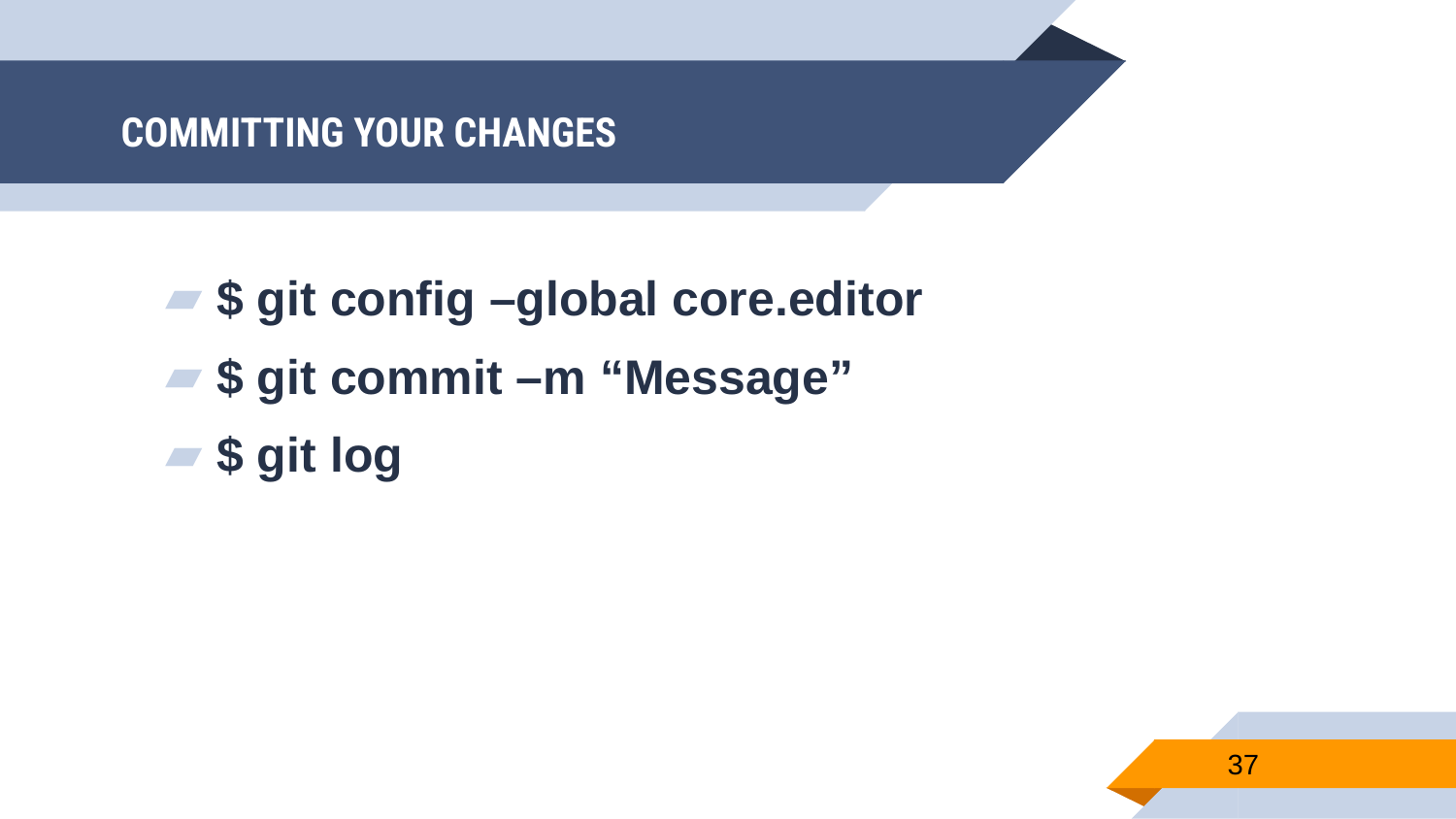

# COMMITTING YOUR CHANGES

$ git config –global core.editor
$ git commit –m “Message”
$ git log
37